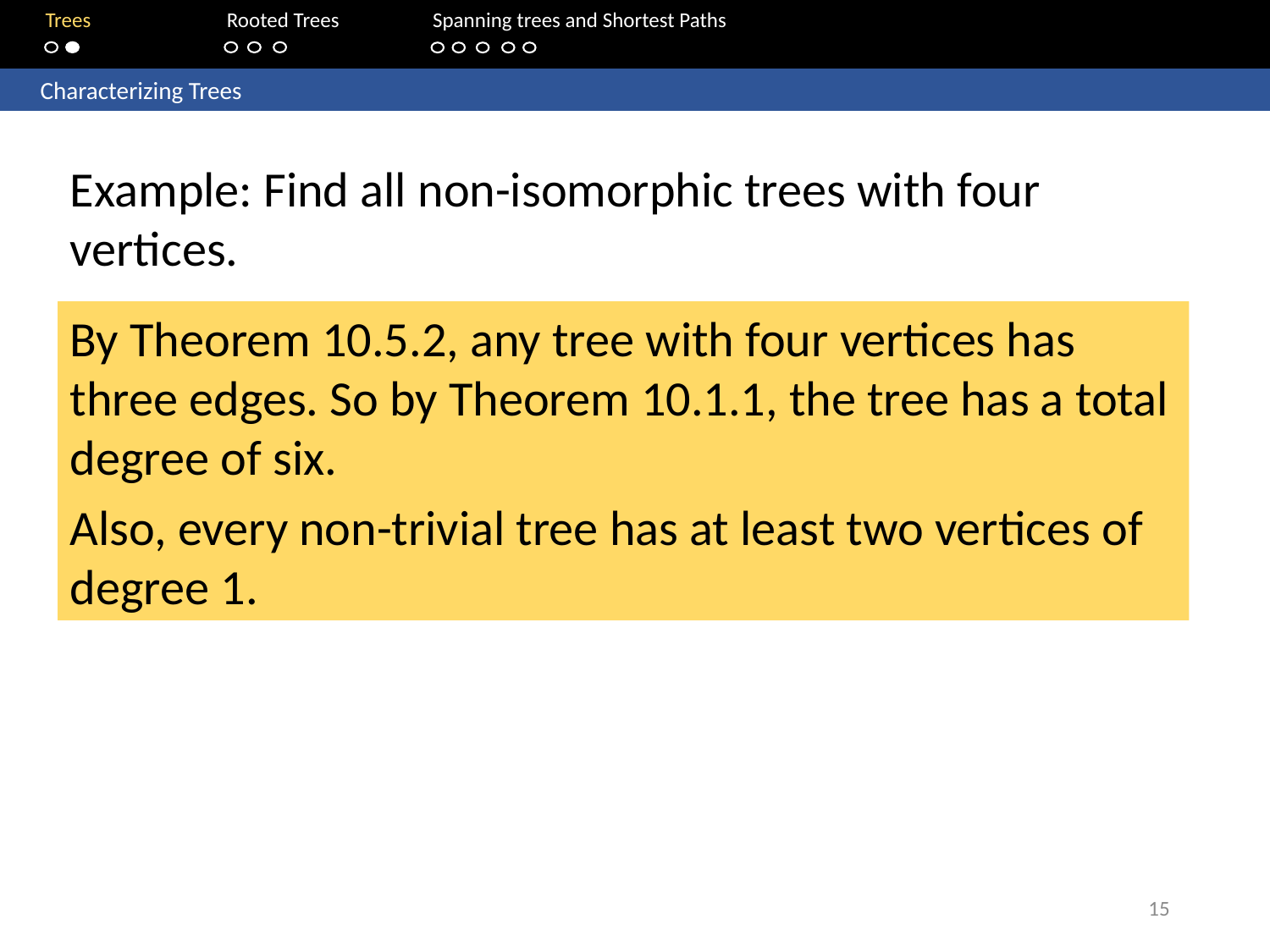

Trees	Rooted Trees	Spanning trees and Shortest Paths

	Characterizing Trees
Example: Find all non-isomorphic trees with four vertices.
By Theorem 10.5.2, any tree with four vertices has three edges. So by Theorem 10.1.1, the tree has a total degree of six.
Also, every non-trivial tree has at least two vertices of degree 1.
15